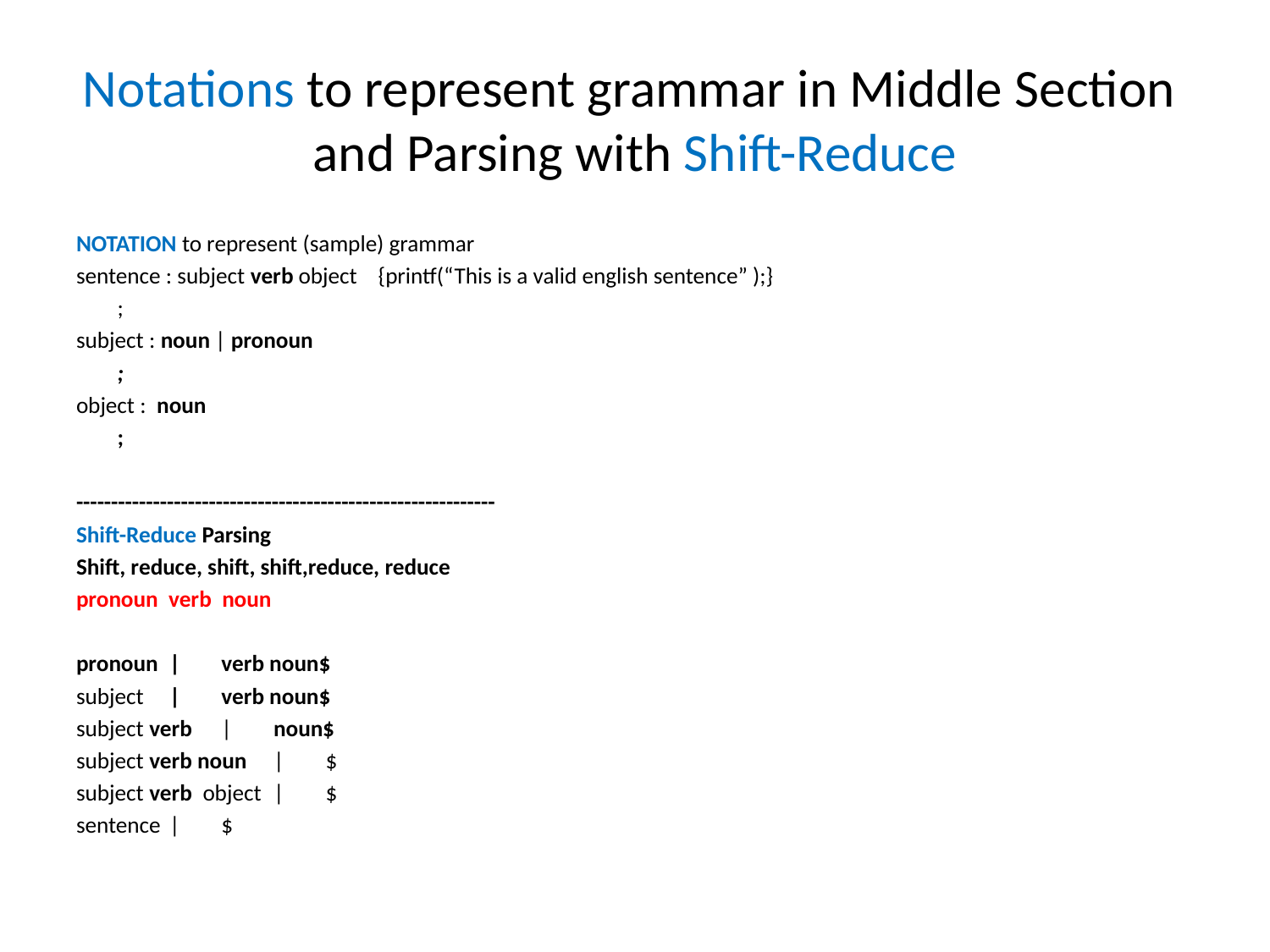

# Notations to represent grammar in Middle Section and Parsing with Shift-Reduce
NOTATION to represent (sample) grammar
sentence : subject verb object    {printf(“This is a valid english sentence” );}
	;
subject : noun | pronoun
	;
object :  noun
	;

------------------------------------------------------------
Shift-Reduce Parsing
Shift, reduce, shift, shift,reduce, reduce
pronoun  verb  noun

pronoun 		|	verb noun$
subject 		|	verb noun$
subject verb	| 	noun$
subject verb noun	|   	$
subject verb  object	|   	$
sentence 		|   	$